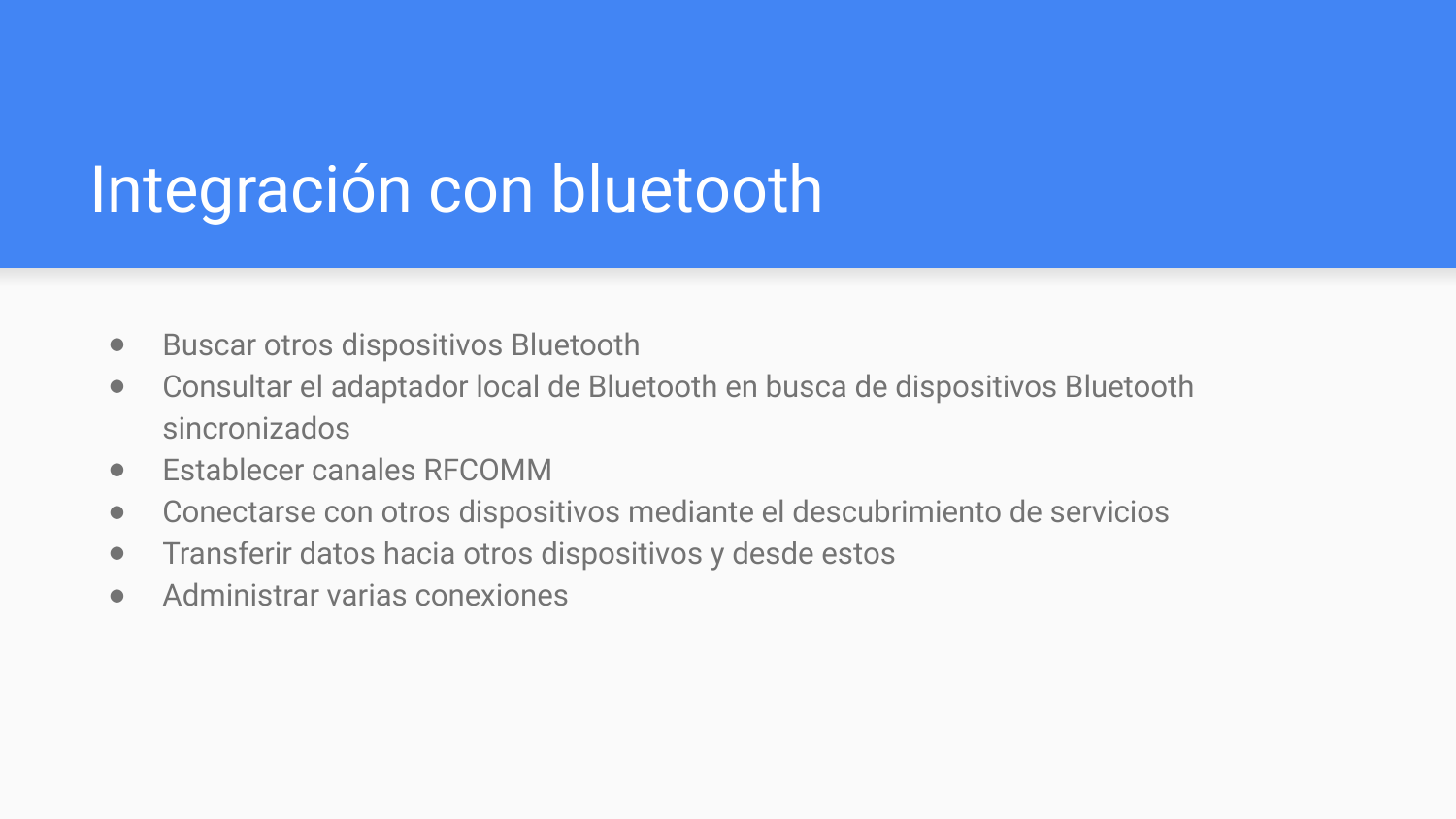

# Integración con bluetooth
Buscar otros dispositivos Bluetooth
Consultar el adaptador local de Bluetooth en busca de dispositivos Bluetooth sincronizados
Establecer canales RFCOMM
Conectarse con otros dispositivos mediante el descubrimiento de servicios
Transferir datos hacia otros dispositivos y desde estos
Administrar varias conexiones